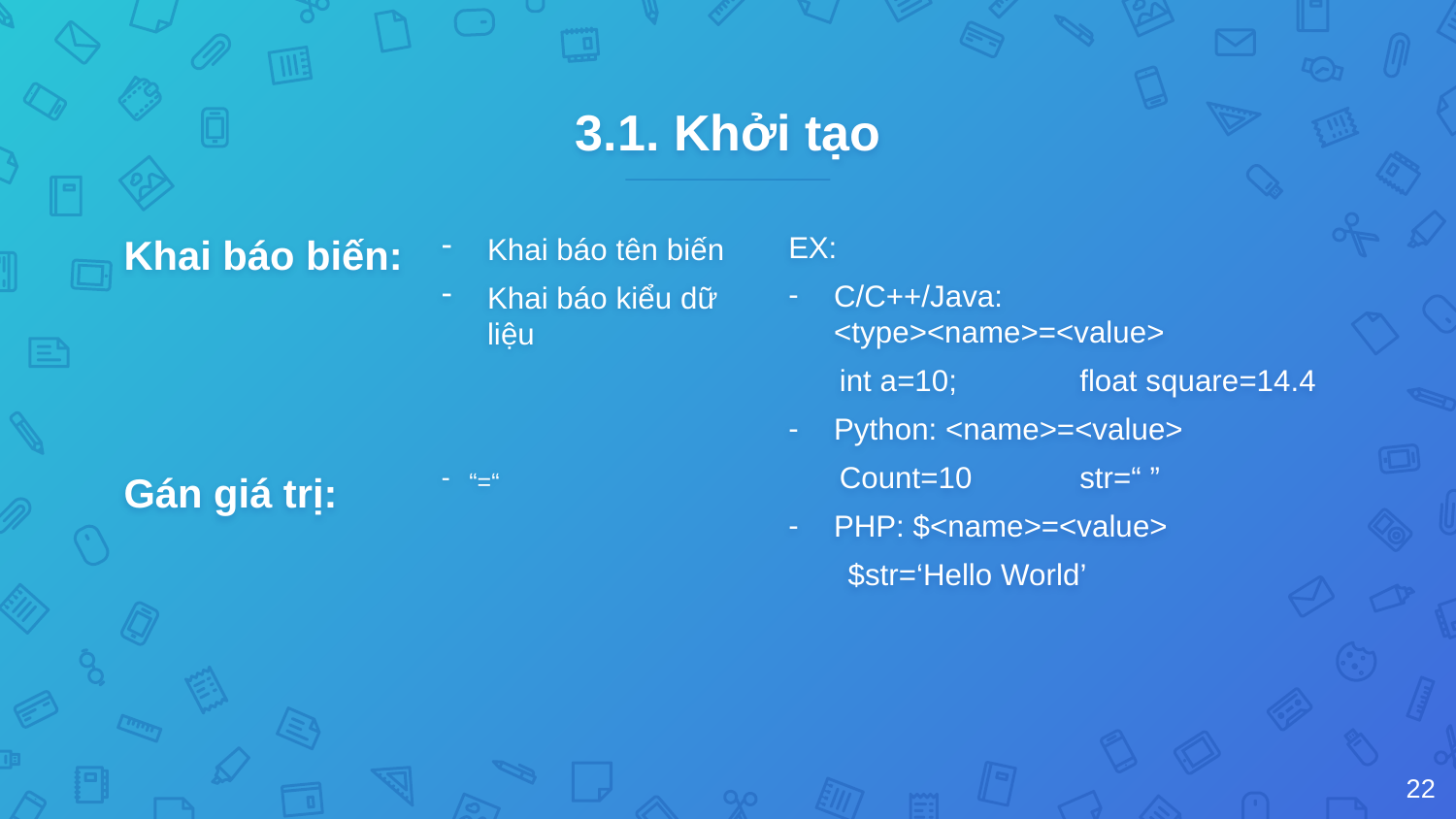

# 3.1. Khởi tạo
EX:
C/C++/Java: <type><name>=<value>
      int a=10;	float square=14.4
Python: <name>=<value>
      Count=10	str=“ ”
PHP: $<name>=<value>
       $str=‘Hello World’

Khai báo biến:
Khai báo tên biến
Khai báo kiểu dữ liệu
“=“

Gán giá trị:
22